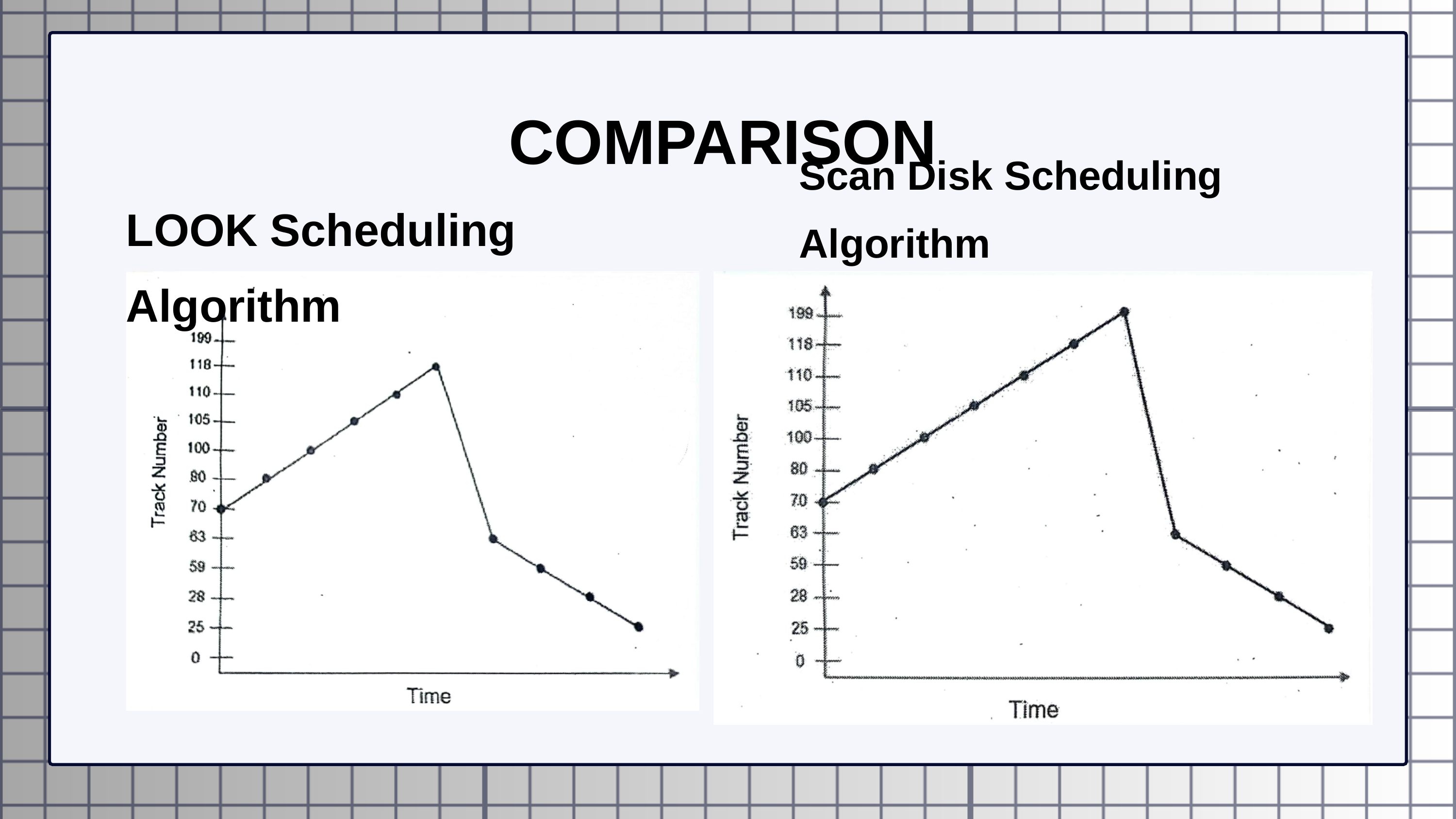

COMPARISON
Scan Disk Scheduling Algorithm
LOOK Scheduling Algorithm